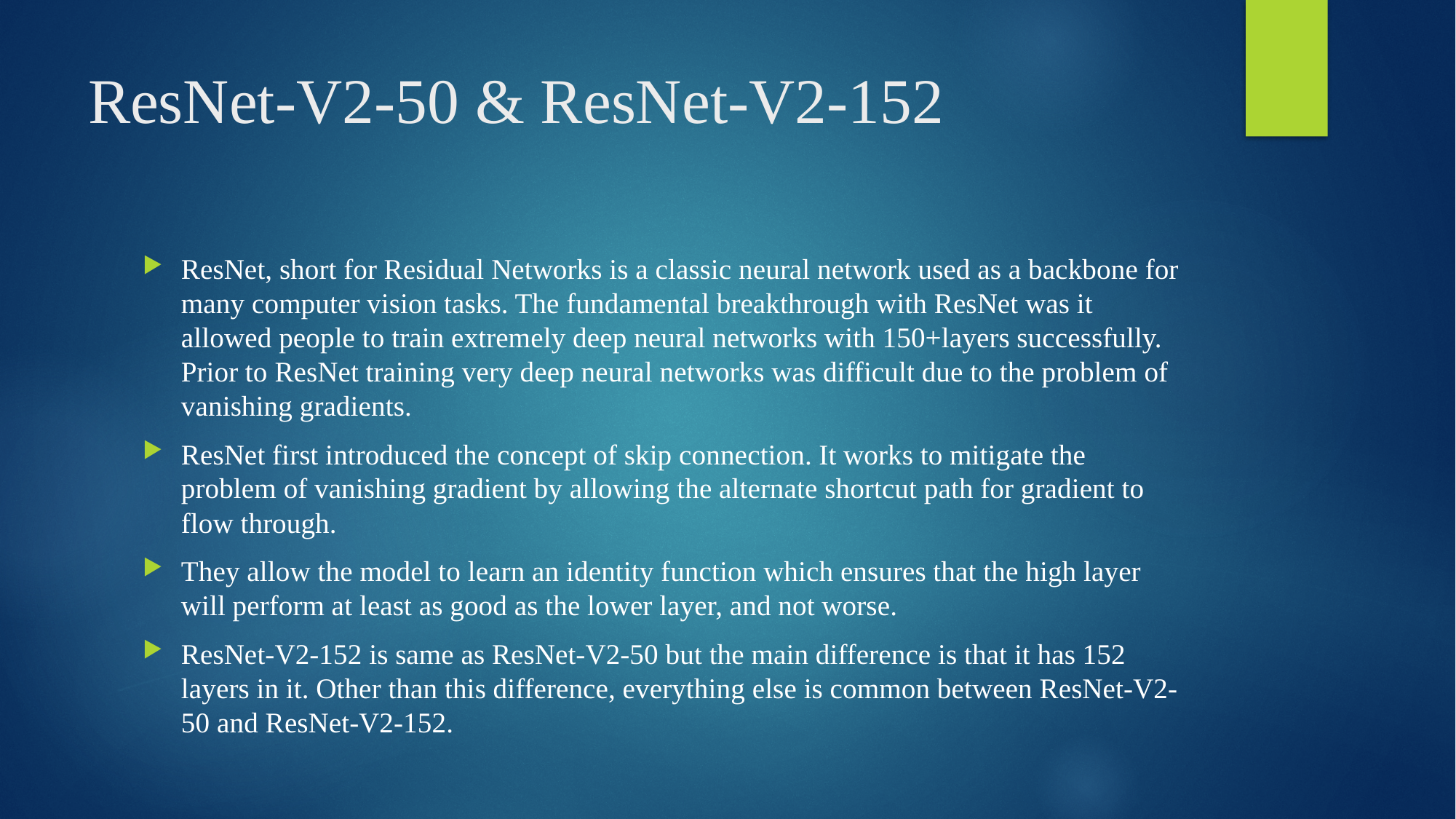

# ResNet-V2-50 & ResNet-V2-152
ResNet, short for Residual Networks is a classic neural network used as a backbone for many computer vision tasks. The fundamental breakthrough with ResNet was it allowed people to train extremely deep neural networks with 150+layers successfully. Prior to ResNet training very deep neural networks was difficult due to the problem of vanishing gradients.
ResNet first introduced the concept of skip connection. It works to mitigate the problem of vanishing gradient by allowing the alternate shortcut path for gradient to flow through.
They allow the model to learn an identity function which ensures that the high layer will perform at least as good as the lower layer, and not worse.
ResNet-V2-152 is same as ResNet-V2-50 but the main difference is that it has 152 layers in it. Other than this difference, everything else is common between ResNet-V2-50 and ResNet-V2-152.